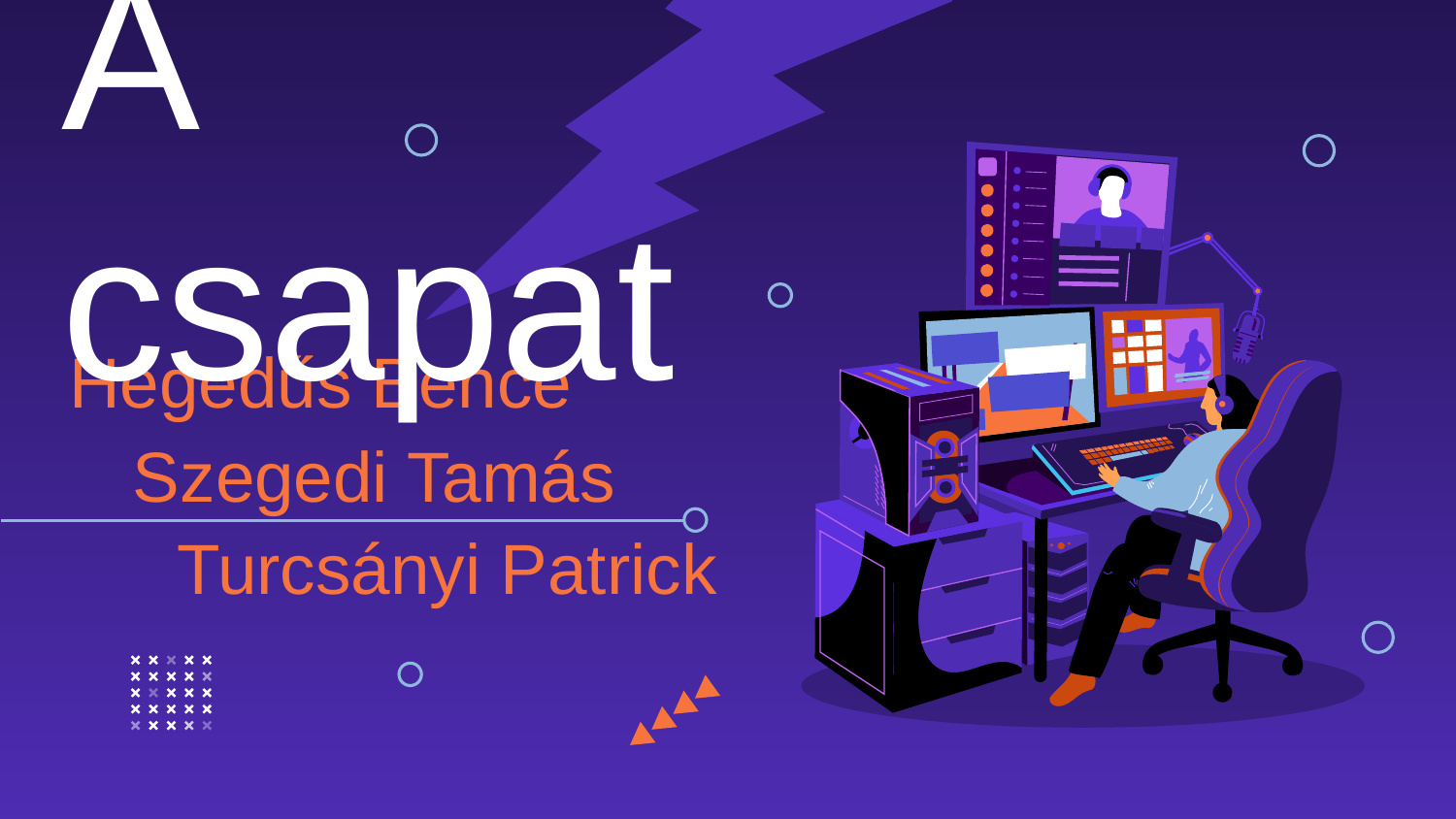

A csapat

# Hegedűs Bence
Szegedi Tamás

Turcsányi Patrick